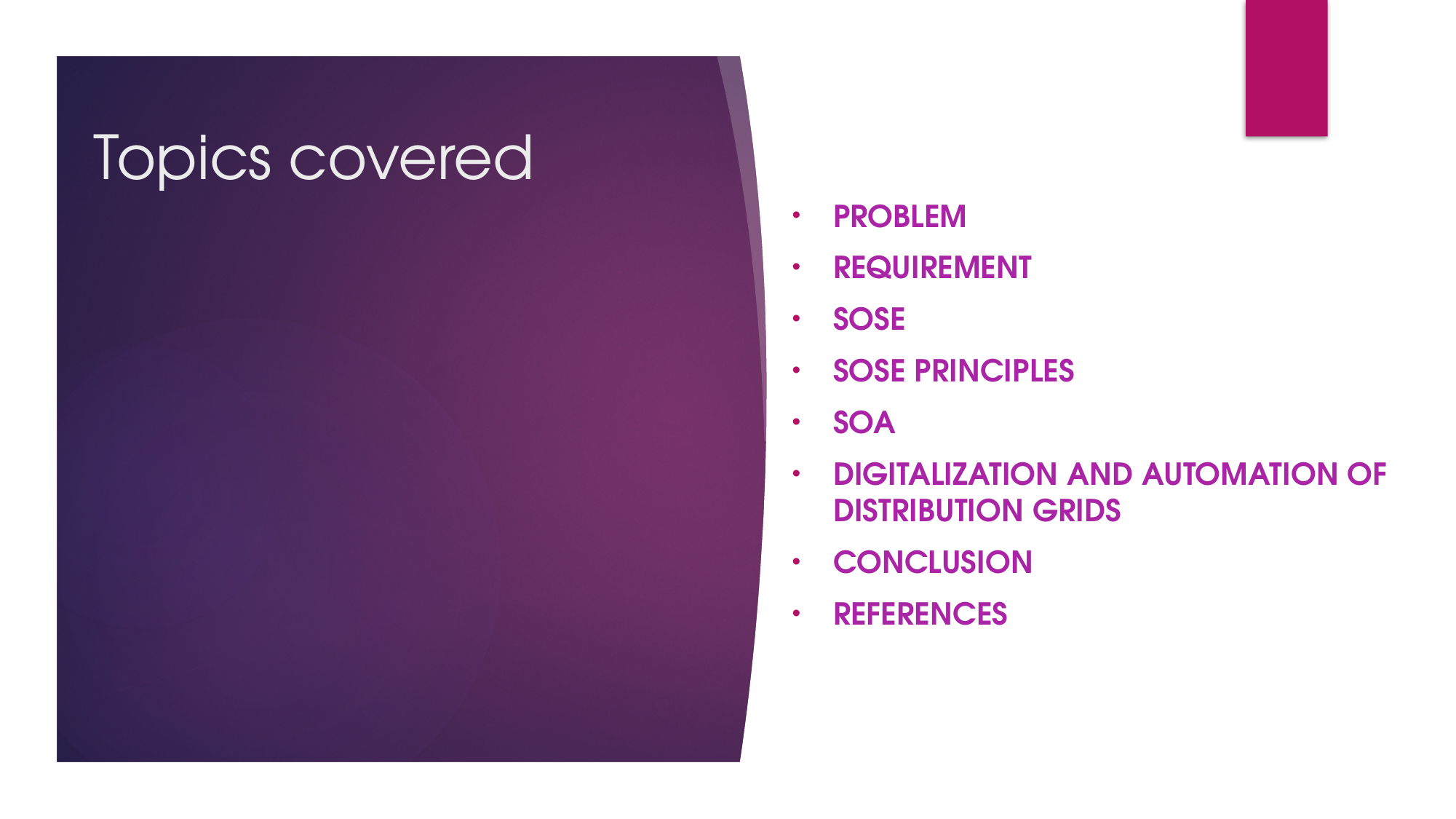

# Topics covered
Problem
Requirement
SOSE
SOSE Principles
SOA
Digitalization and Automation of Distribution Grids
Conclusion
References